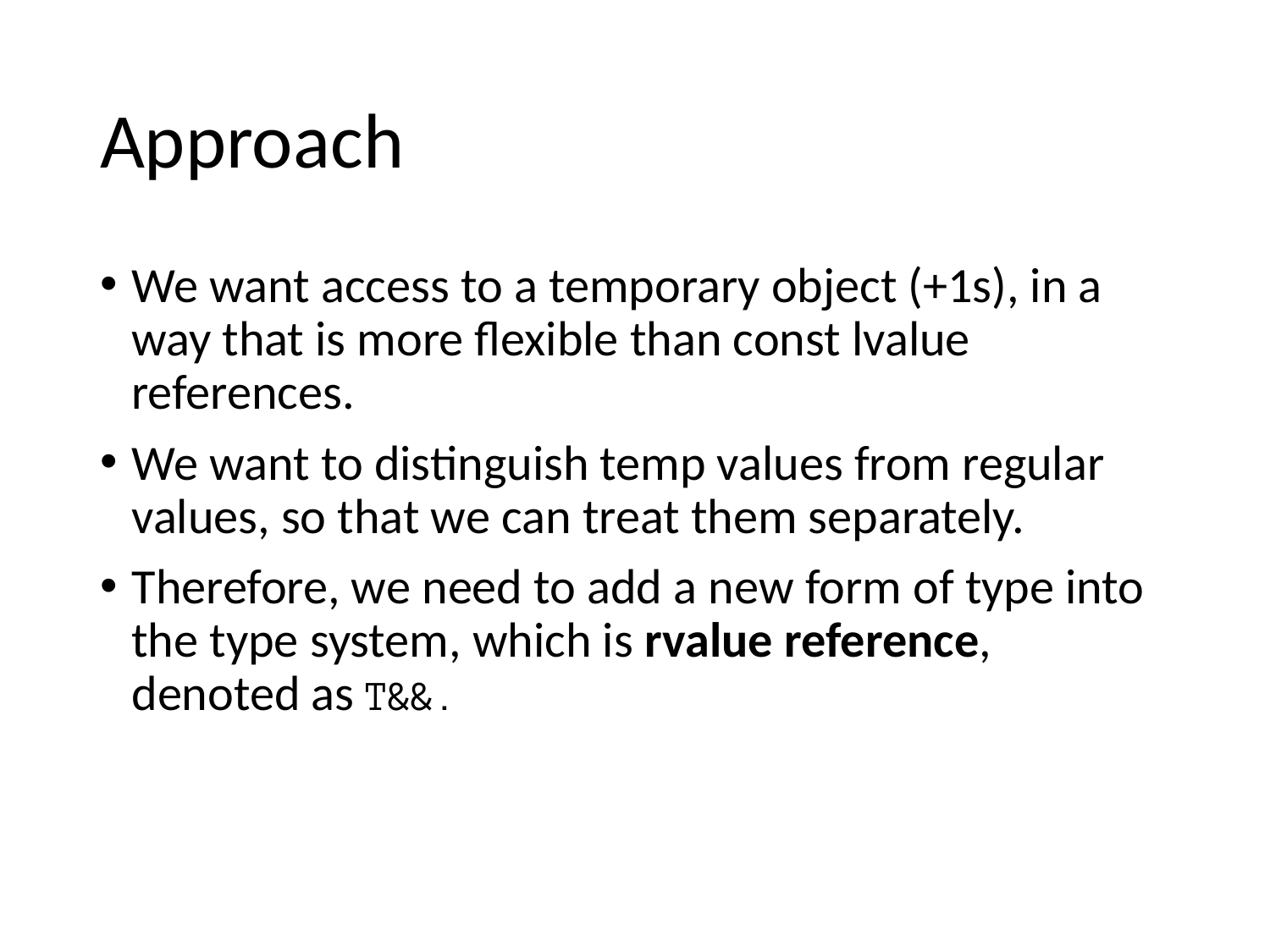

# Approach
We want access to a temporary object (+1s), in a way that is more flexible than const lvalue references.
We want to distinguish temp values from regular values, so that we can treat them separately.
Therefore, we need to add a new form of type into the type system, which is rvalue reference, denoted as T&&.